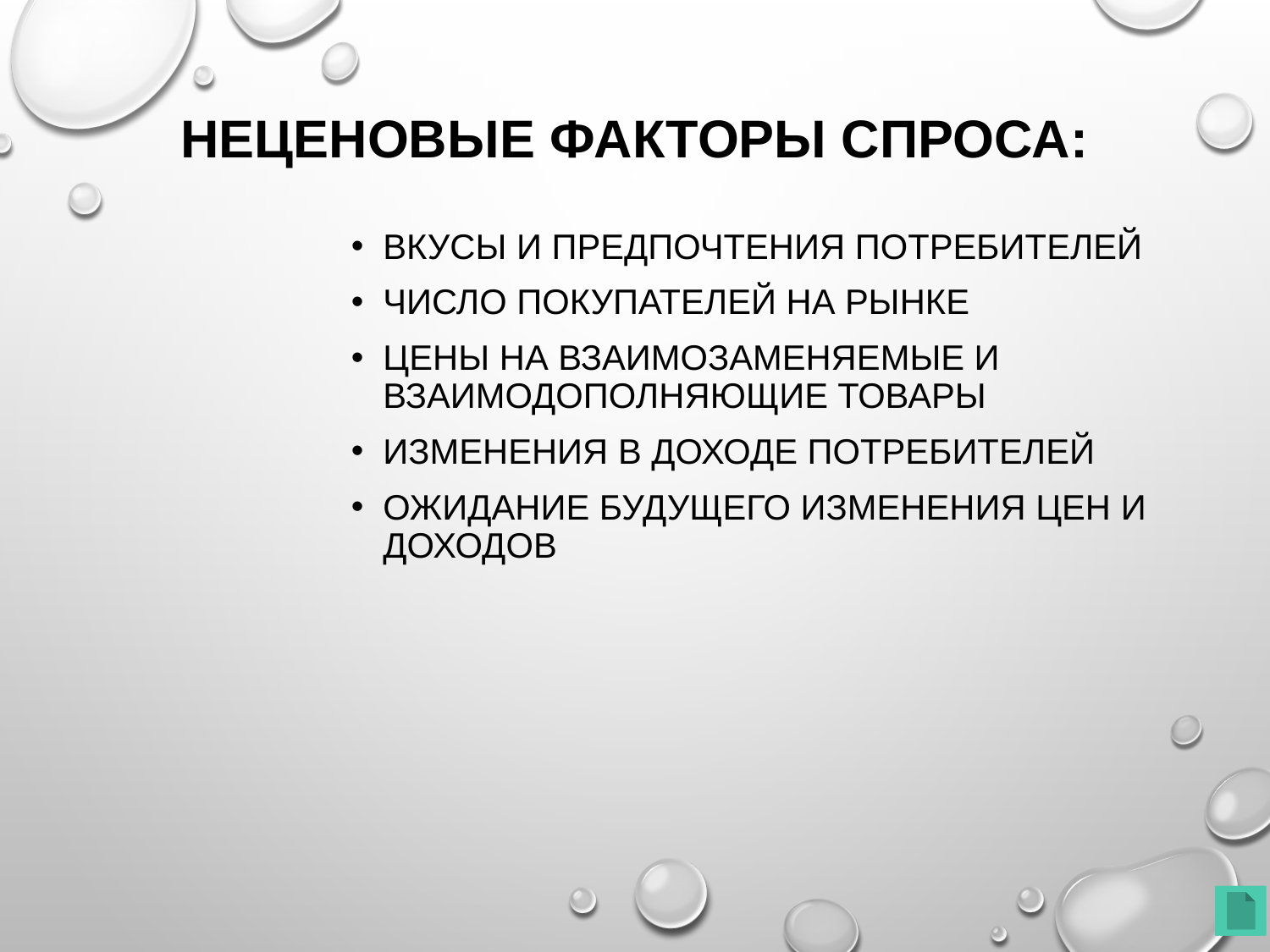

# Неценовые факторы спроса:
вкусы и предпочтения потребителей
число покупателей на рынке
цены на взаимозаменяемые и взаимодополняющие товары
изменения в доходе потребителей
ожидание будущего изменения цен и доходов